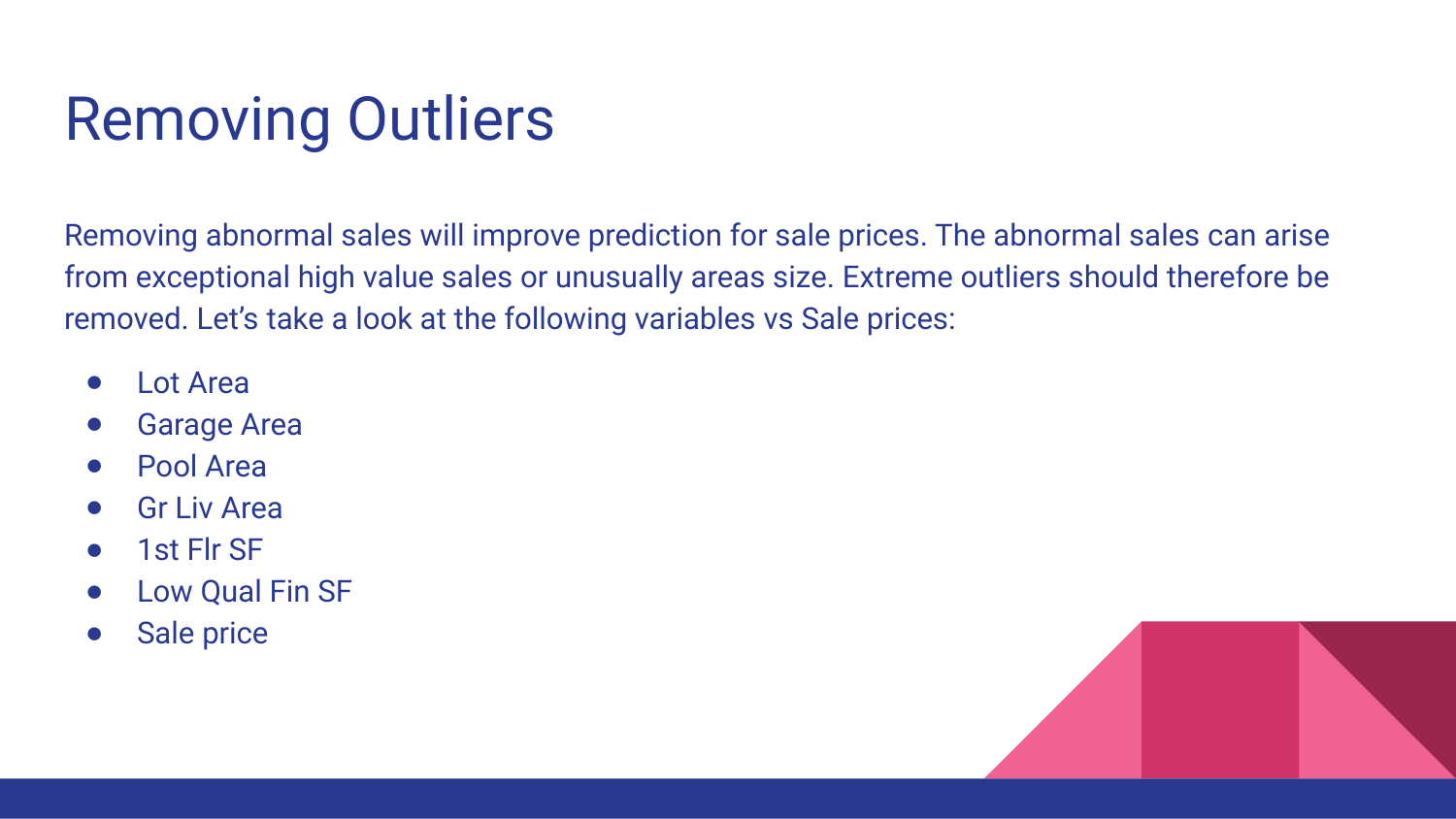

# Removing Outliers
Removing abnormal sales will improve prediction for sale prices. The abnormal sales can arise from exceptional high value sales or unusually areas size. Extreme outliers should therefore be removed. Let’s take a look at the following variables vs Sale prices:
Lot Area
Garage Area
Pool Area
Gr Liv Area
1st Flr SF
Low Qual Fin SF
Sale price